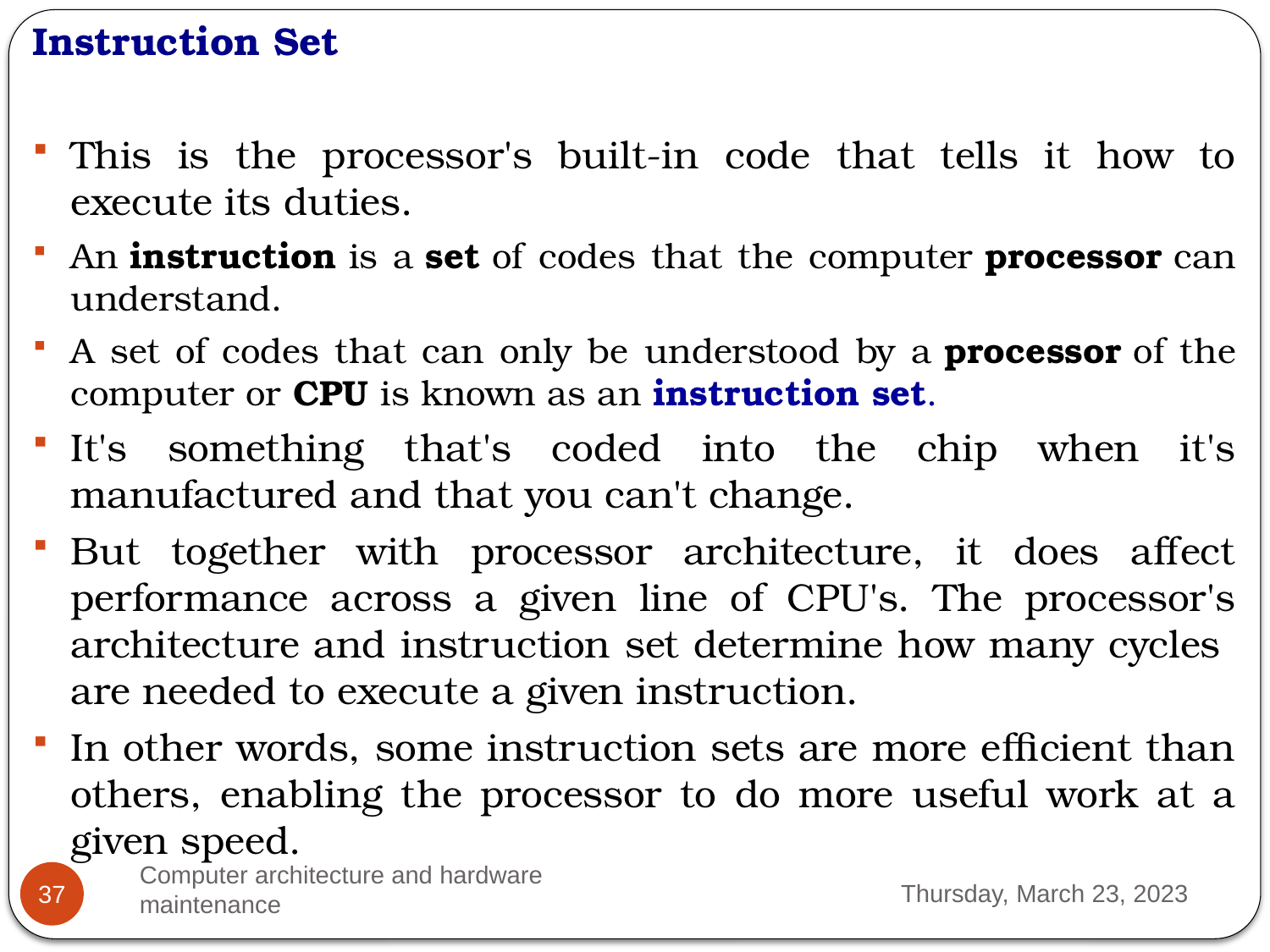

Instruction Set

This is the processor's built-in code that tells it how to execute its duties.
An instruction is a set of codes that the computer processor can understand.
A set of codes that can only be understood by a processor of the computer or CPU is known as an instruction set.
It's something that's coded into the chip when it's manufactured and that you can't change.
But together with processor architecture, it does affect performance across a given line of CPU's. The processor's architecture and instruction set determine how many cycles  are needed to execute a given instruction.
In other words, some instruction sets are more efficient than others, enabling the processor to do more useful work at a given speed.

Computer architecture and hardware maintenance
Thursday, March 23, 2023
37